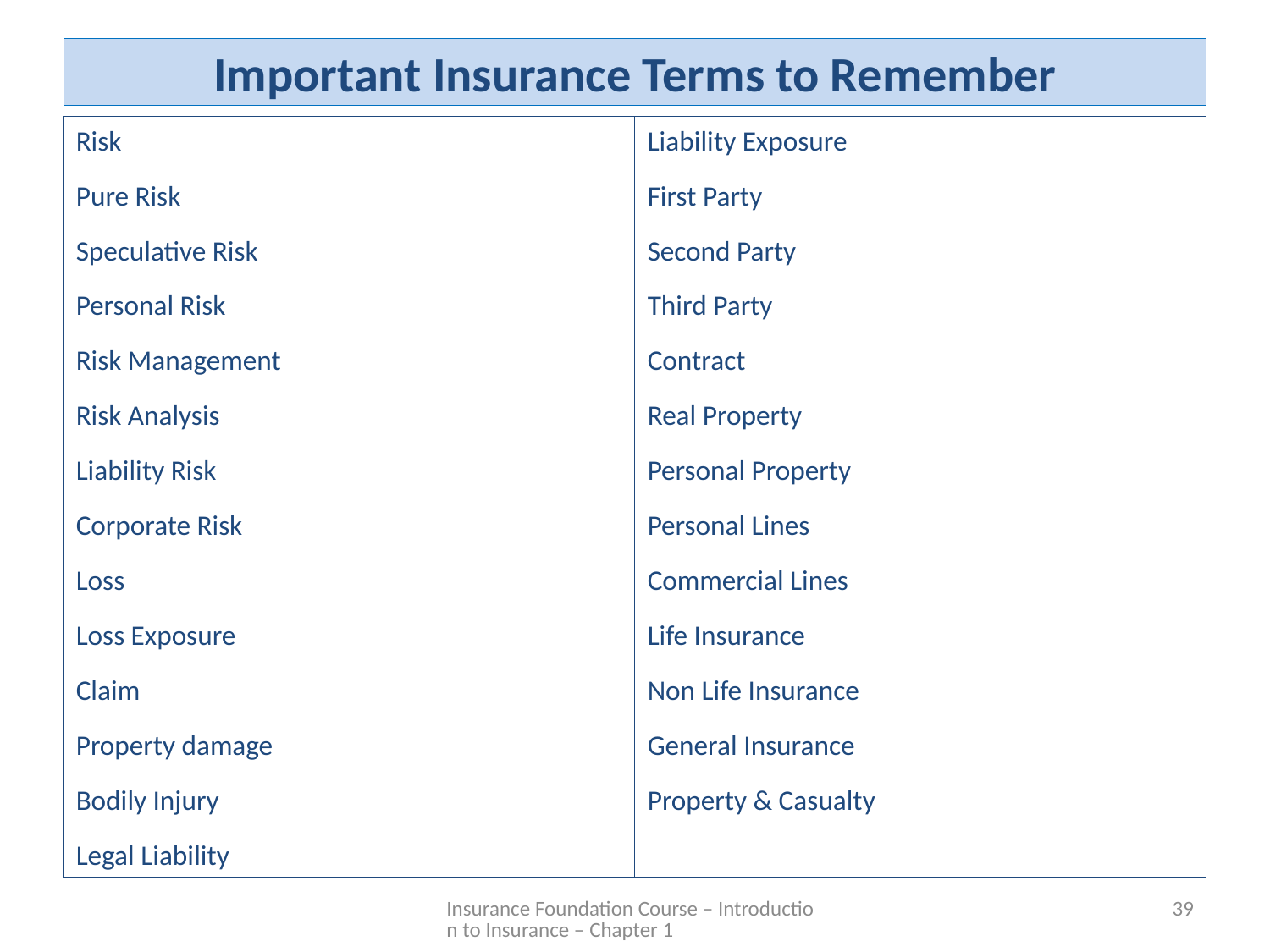

# Important Insurance Terms to Remember
Risk
Pure Risk
Speculative Risk
Personal Risk
Risk Management
Risk Analysis
Liability Risk
Corporate Risk
Loss
Loss Exposure
Claim
Property damage
Bodily Injury
Legal Liability

Liability Exposure
First Party
Second Party
Third Party
Contract
Real Property
Personal Property
Personal Lines
Commercial Lines
Life Insurance
Non Life Insurance
General Insurance
Property & Casualty

Insurance Foundation Course – Introduction to Insurance – Chapter 1
39